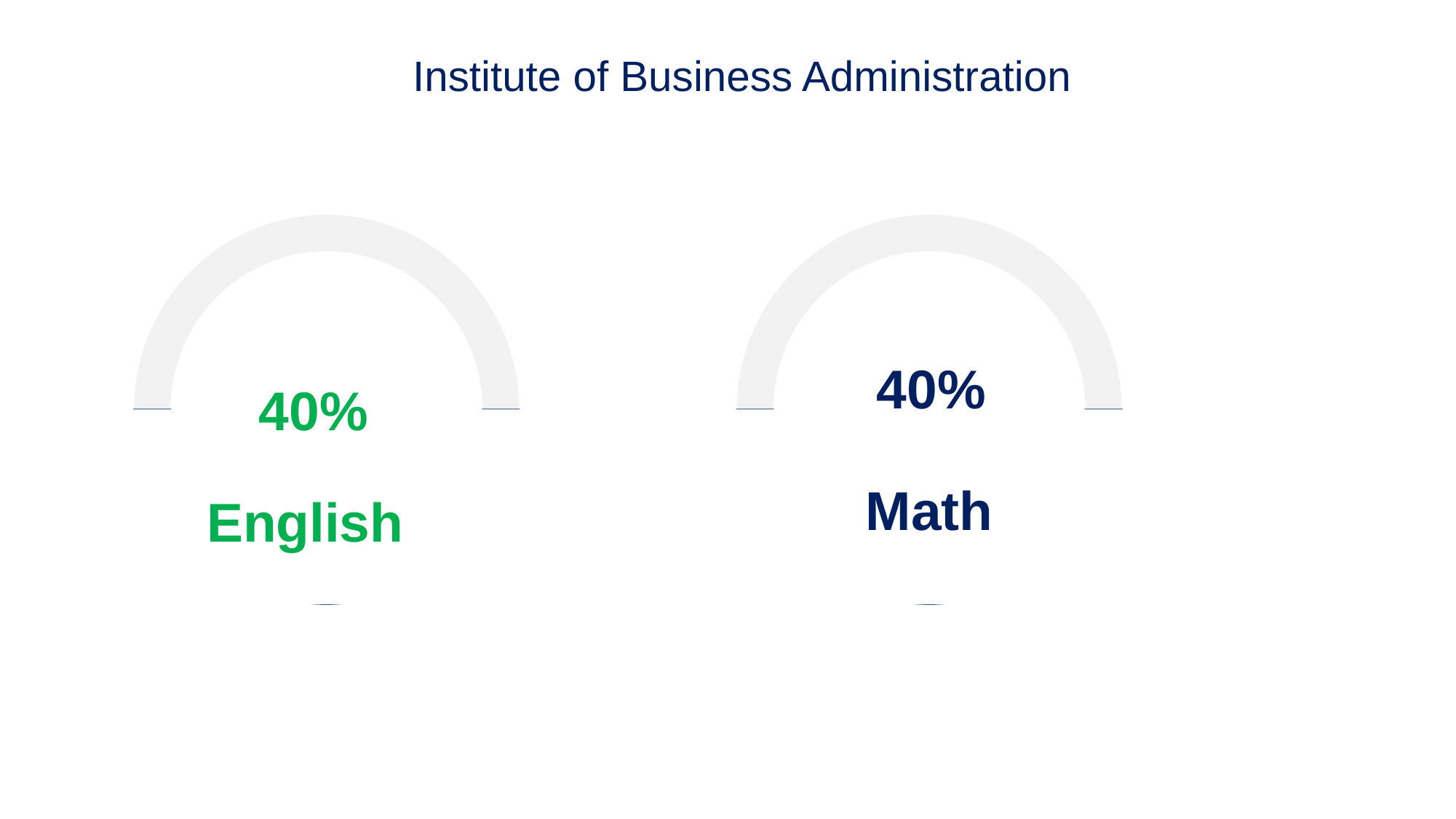

Institute of Business Administration

40%
Math
40%
English